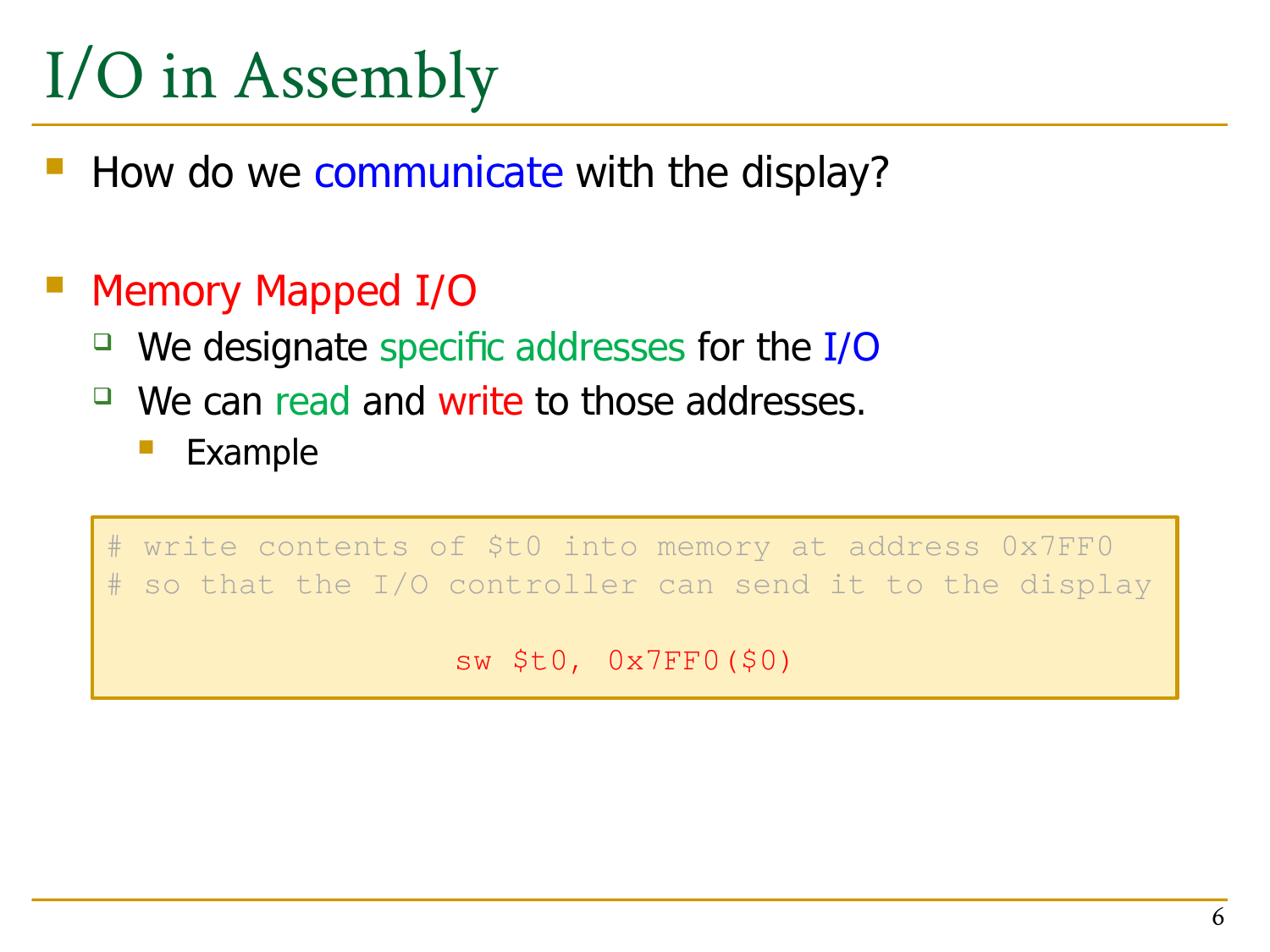

# I/O in Assembly
How do we communicate with the display?

Memory Mapped I/O
We designate specific addresses for the I/O
We can read and write to those addresses.
Example
# write contents of $t0 into memory at address 0x7FF0
# so that the I/O controller can send it to the display

sw $t0, 0x7FF0($0)
6